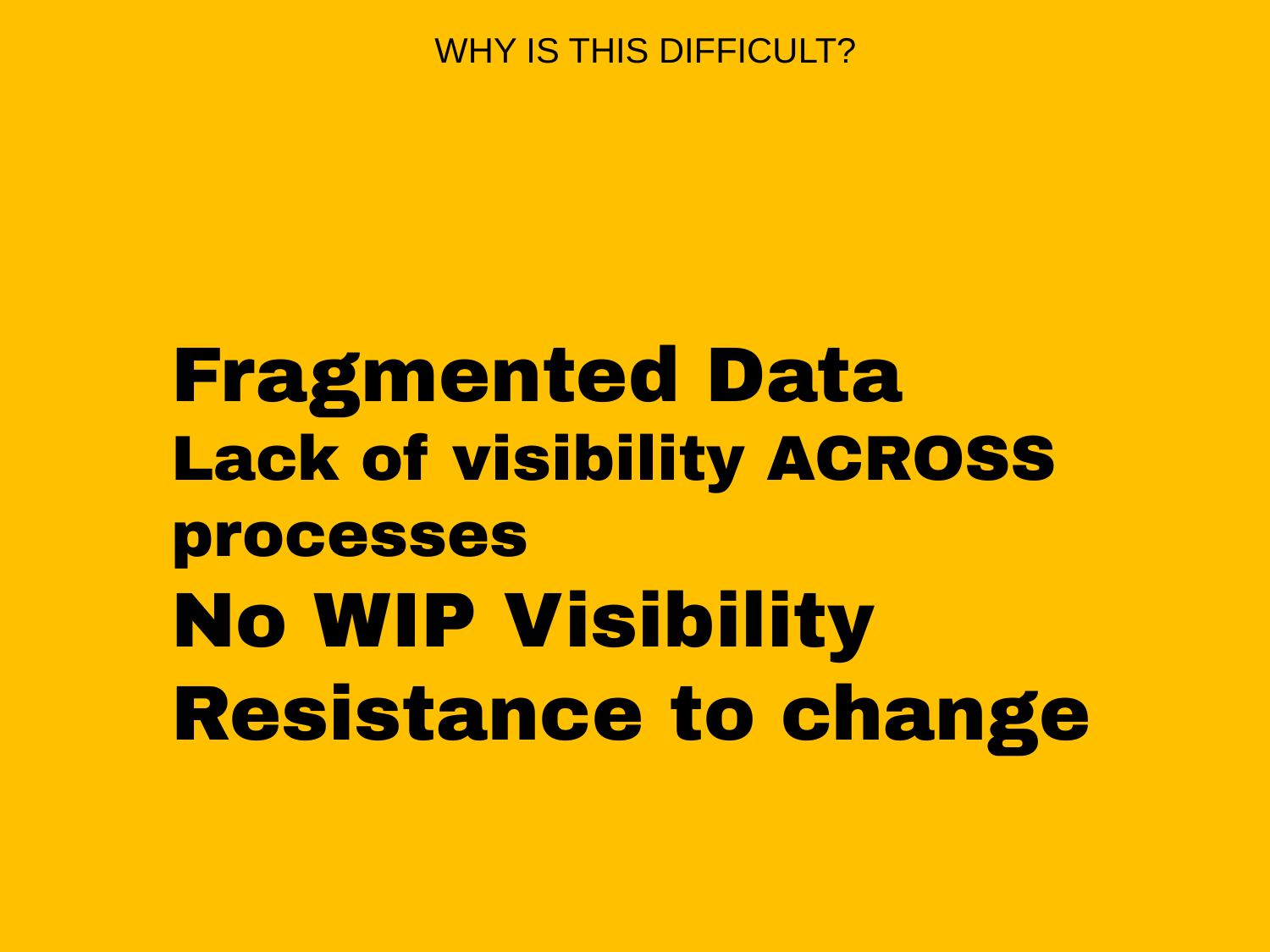

WHY IS THIS DIFFICULT?
# Fragmented Data Lack of visibility ACROSS processes No WIP Visibility Resistance to change